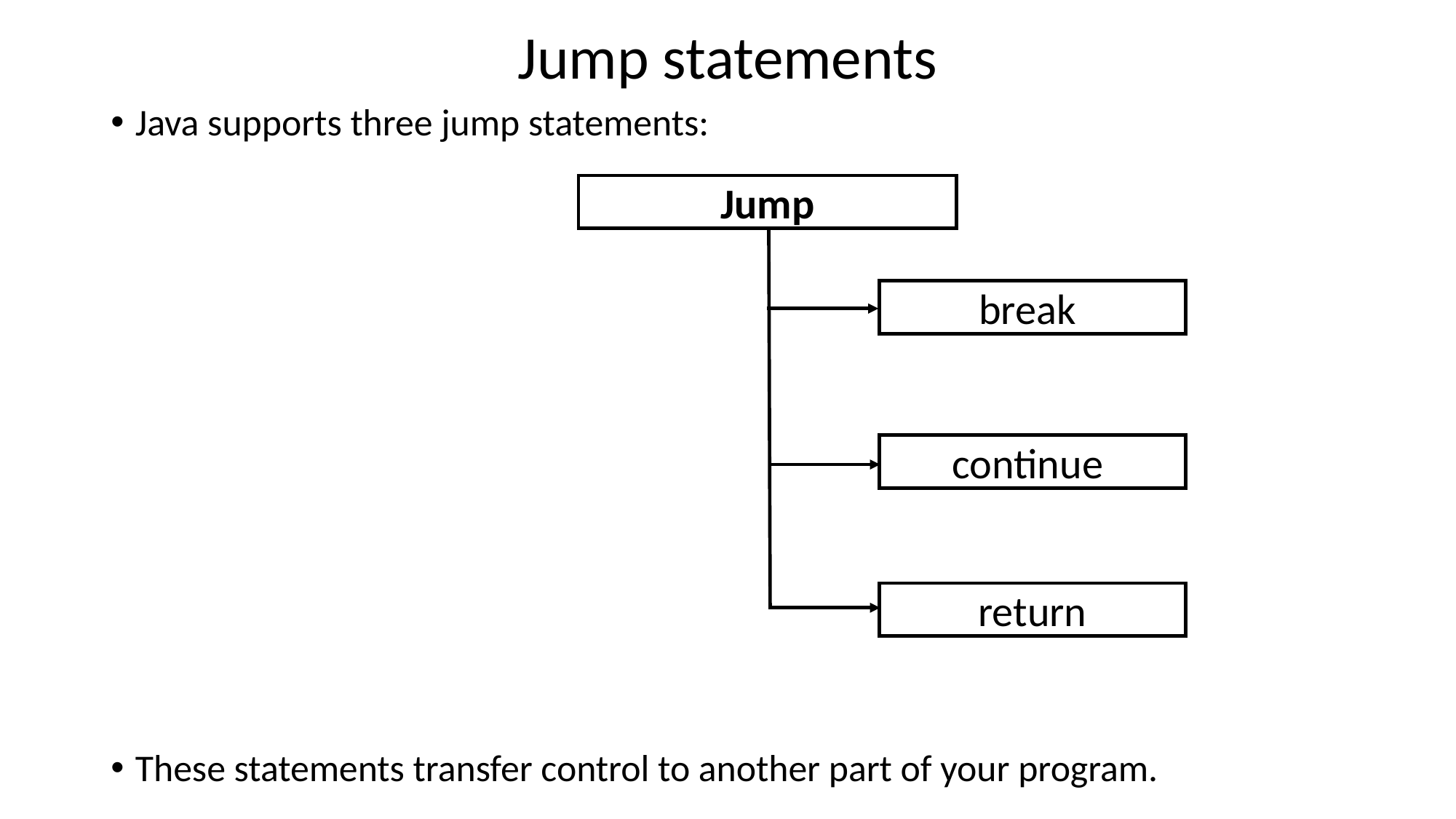

# Jump statements
Java supports three jump statements:

These statements transfer control to another part of your program.
Jump
break
continue
return